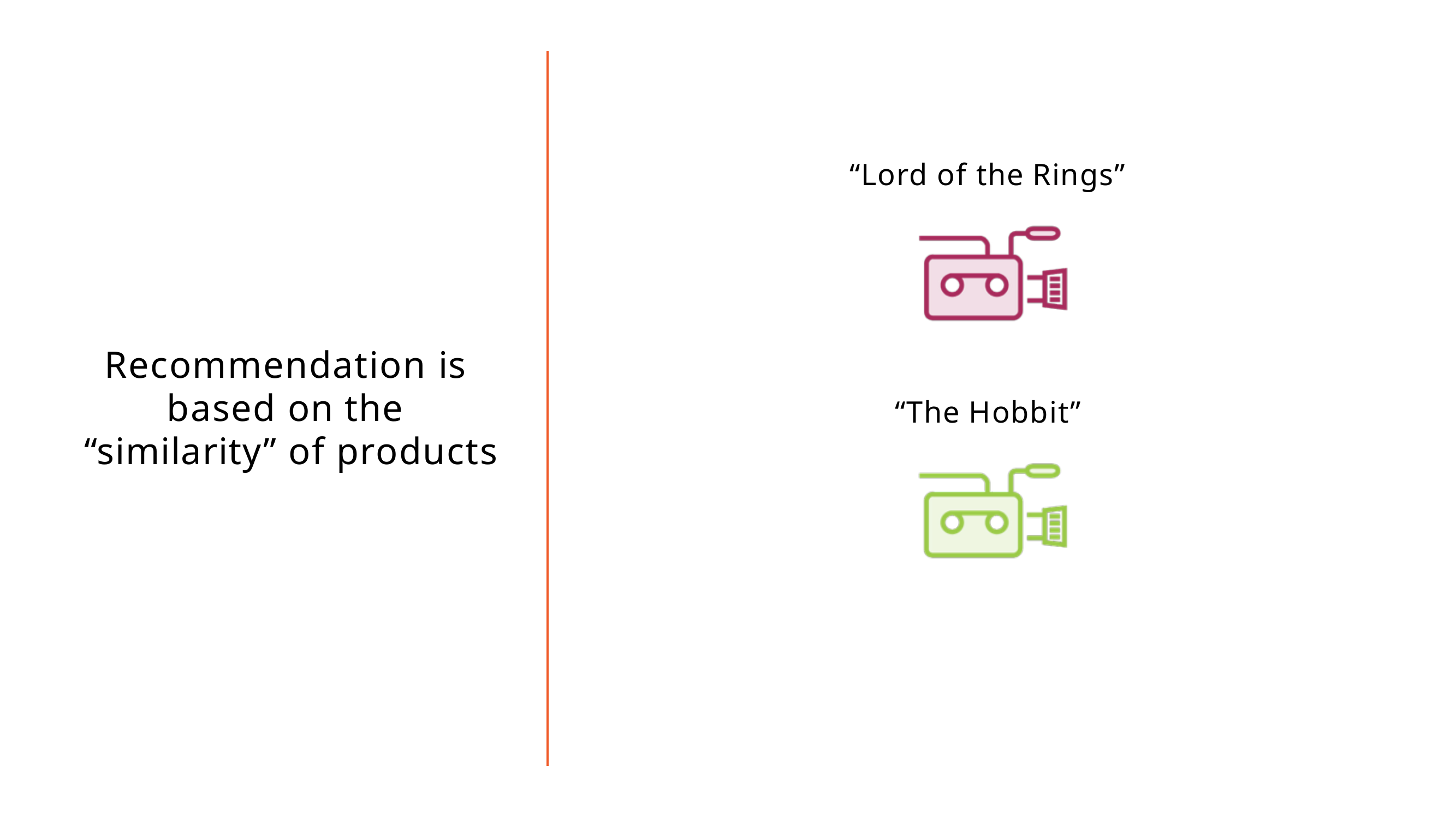

# “Lord of the Rings”

Recommendation is  based on the  “similarity” of products
“The Hobbit”